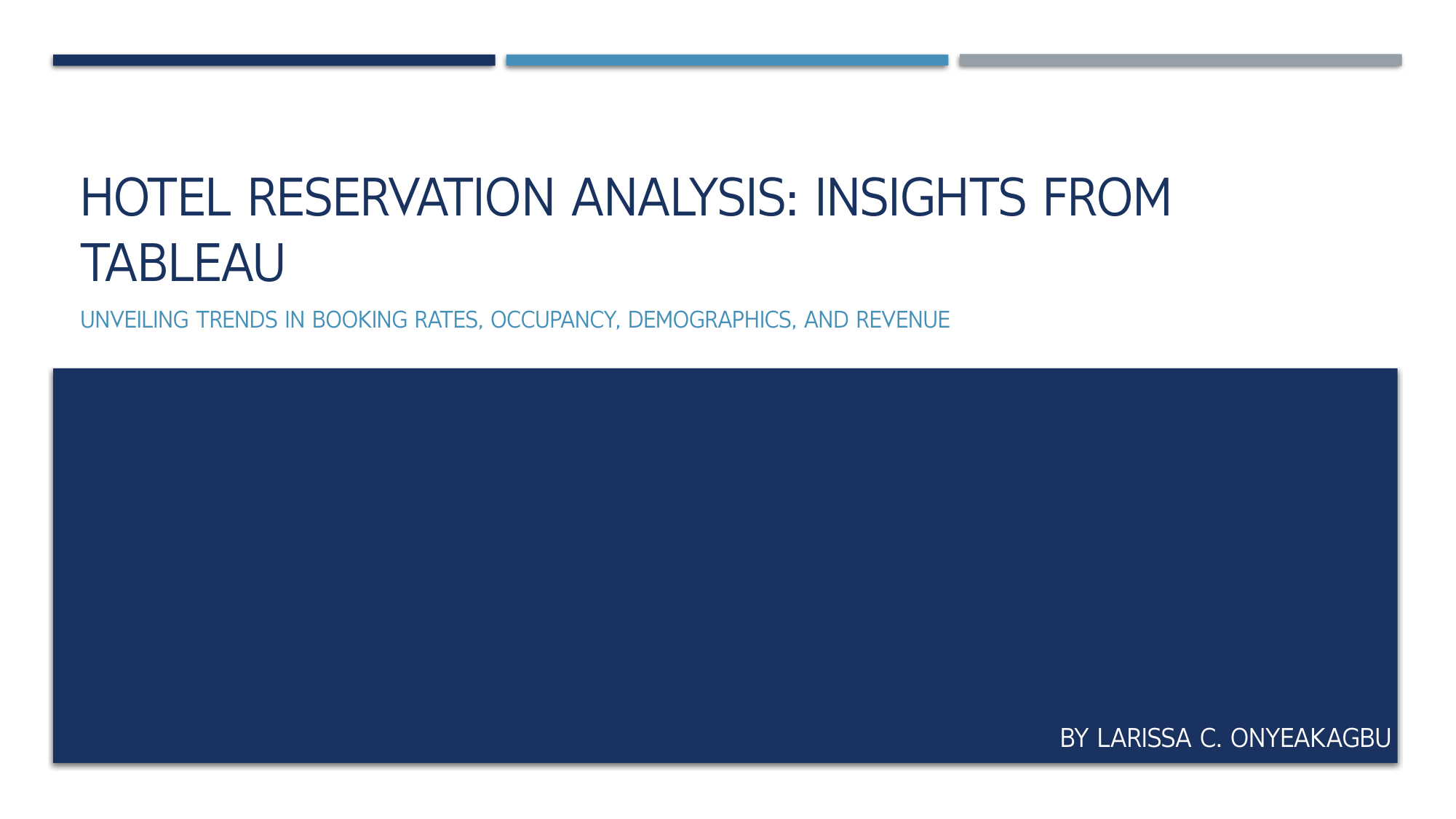

# Hotel Reservation Analysis: Insights from Tableau
Unveiling Trends in Booking Rates, Occupancy, Demographics, and Revenue
BY LARISSA C. ONYEAKAGBU